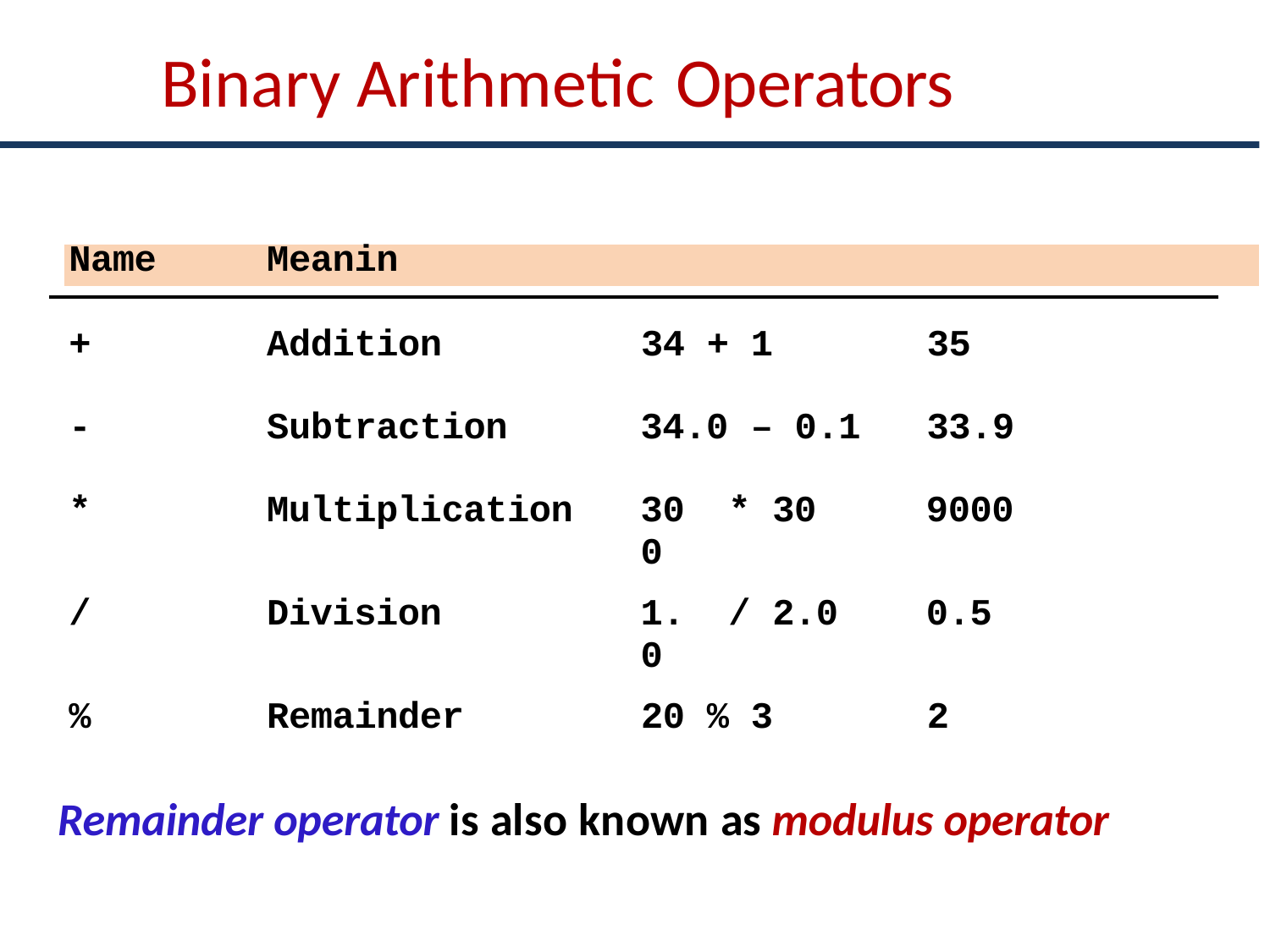

# Binary Arithmetic Operators

| Name | Meanin |  |  |  |  |  |
| --- | --- | --- | --- | --- | --- | --- |
|  |  |  |  |  |  |  |
| + | Addition | 34 | + | 1 | 35 |  |
| - | Subtraction | 34.0 |  | – | 0.1 | 33.9 |
| \* | Multiplication | 300 | \* | 30 |  | 9000 |
| / | Division | 1.0 | / | 2.0 |  | 0.5 |
| % | Remainder | 20 | % | 3 |  | 2 |

Remainder operator is also known as modulus operator